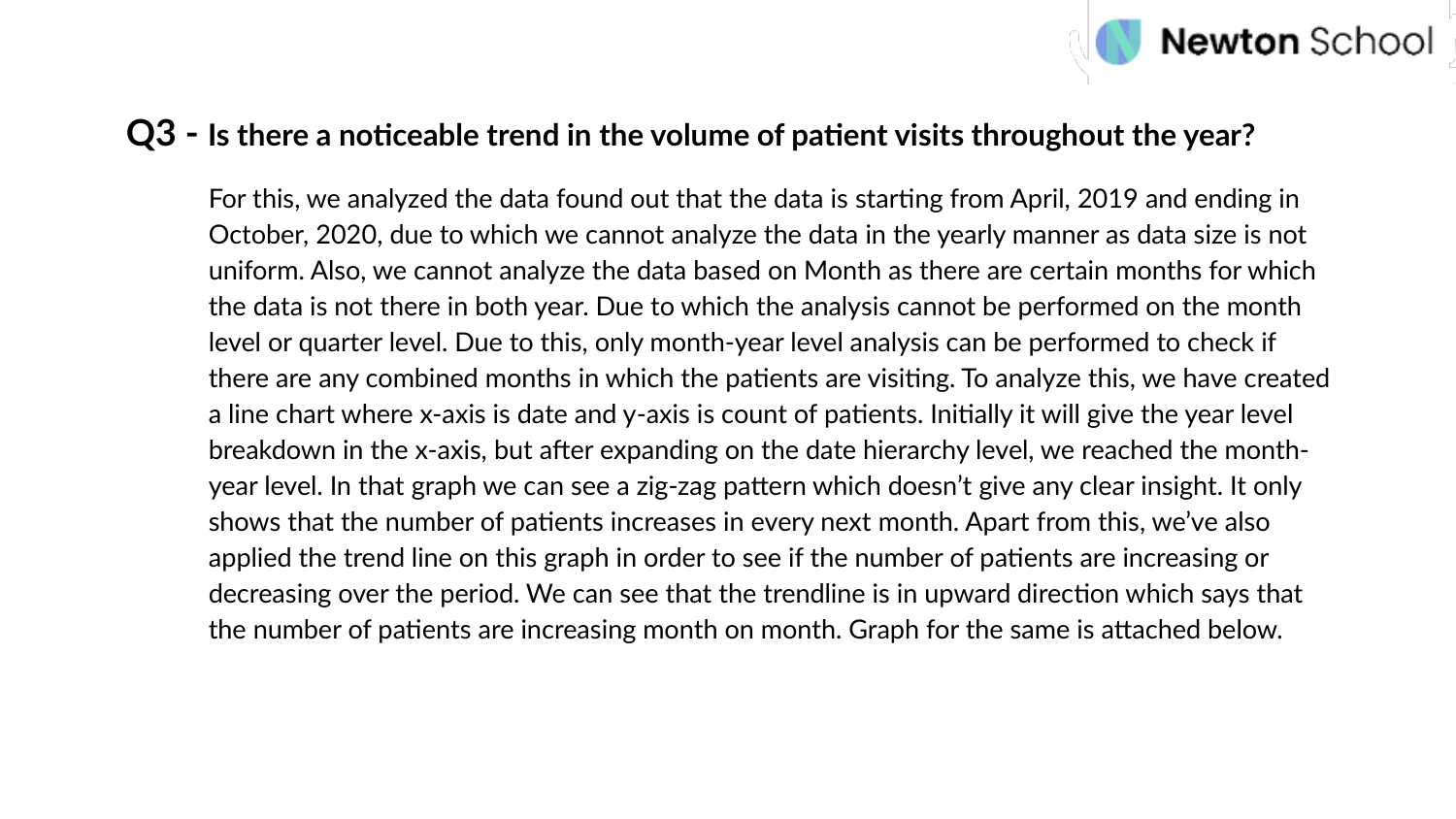

Q3 - Is there a noticeable trend in the volume of patient visits throughout the year?
For this, we analyzed the data found out that the data is starting from April, 2019 and ending in October, 2020, due to which we cannot analyze the data in the yearly manner as data size is not uniform. Also, we cannot analyze the data based on Month as there are certain months for which the data is not there in both year. Due to which the analysis cannot be performed on the month level or quarter level. Due to this, only month-year level analysis can be performed to check if there are any combined months in which the patients are visiting. To analyze this, we have created a line chart where x-axis is date and y-axis is count of patients. Initially it will give the year level breakdown in the x-axis, but after expanding on the date hierarchy level, we reached the month-year level. In that graph we can see a zig-zag pattern which doesn’t give any clear insight. It only shows that the number of patients increases in every next month. Apart from this, we’ve also applied the trend line on this graph in order to see if the number of patients are increasing or decreasing over the period. We can see that the trendline is in upward direction which says that the number of patients are increasing month on month. Graph for the same is attached below.